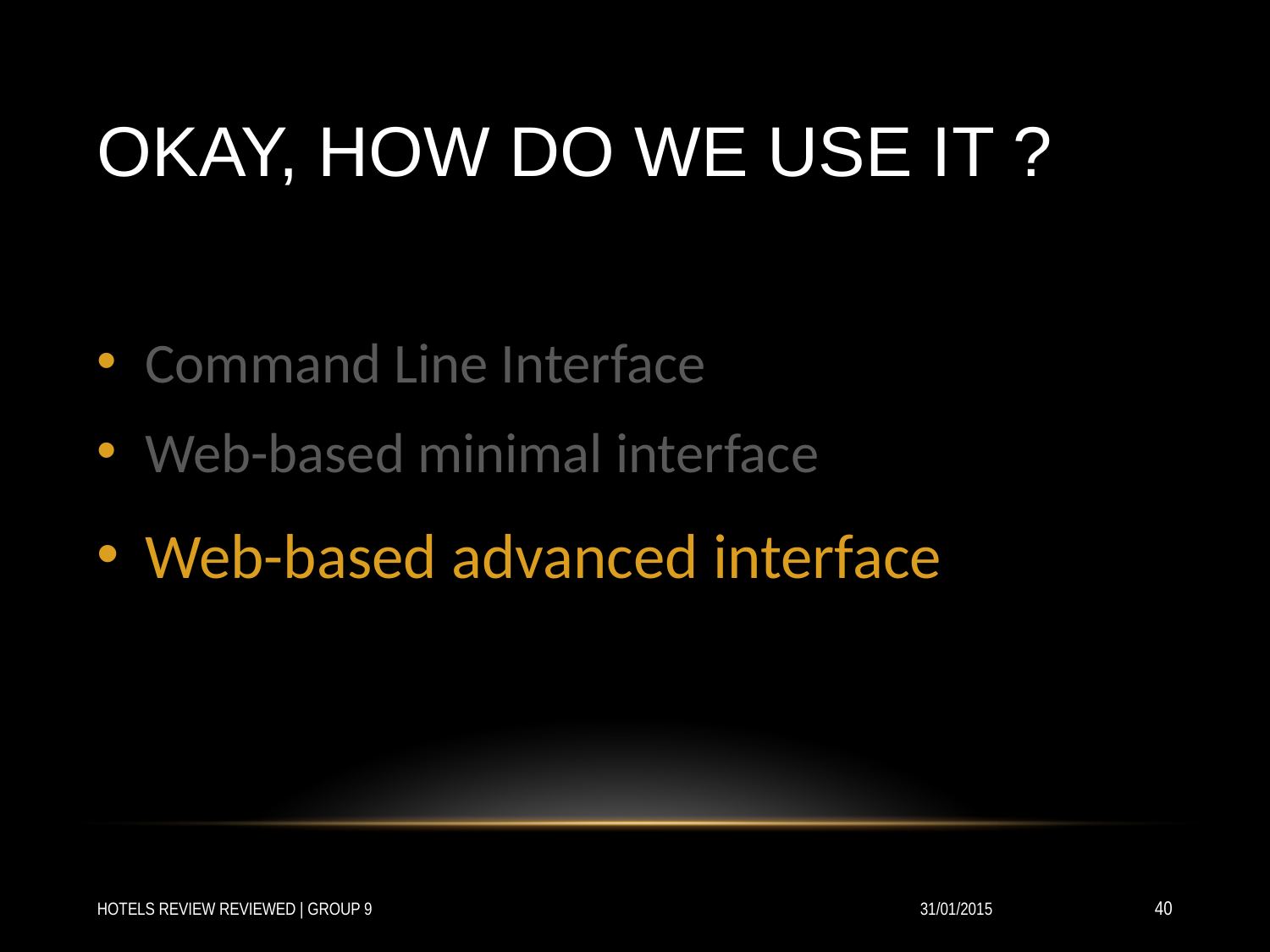

# OKAY, HOW DO WE USE IT ?

Command Line Interface
Web-based minimal interface
Web-based advanced interface
HOTELS REVIEW REVIEWED | GROUP 9
31/01/2015
40